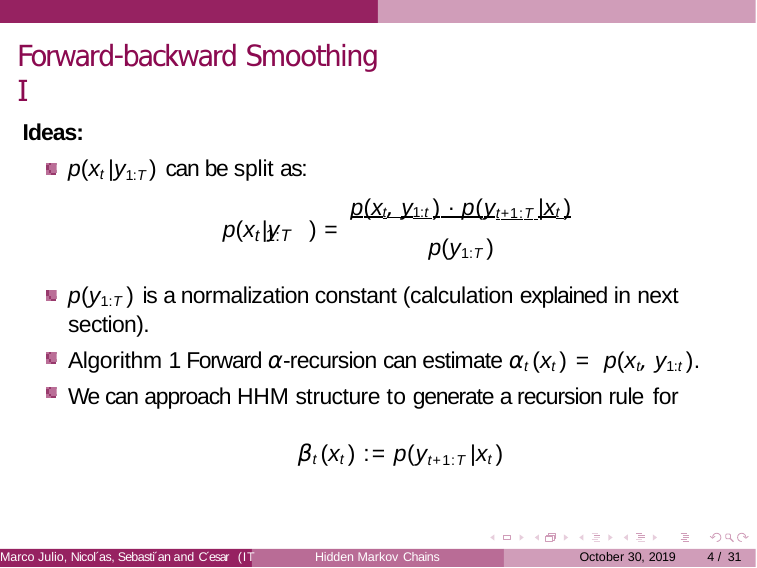

Forward-backward Smoothing I
Ideas:
p(xt |y1:T ) can be split as:

p(xt, y1:t ) · p(yt+1:T |xt )
) =
p(x |y
t 1:T
p(y1:T )
p(y1:T ) is a normalization constant (calculation explained in next  section).
Algorithm 1 Forward α-recursion can estimate αt (xt ) = p(xt, y1:t ).
We can approach HHM structure to generate a recursion rule for

βt (xt ) := p(yt+1:T |xt )

Marco Julio, Nicol´as, Sebasti´an and C´esar
Hidden Markov Chains
October 30, 2019
4 / 31
(IT